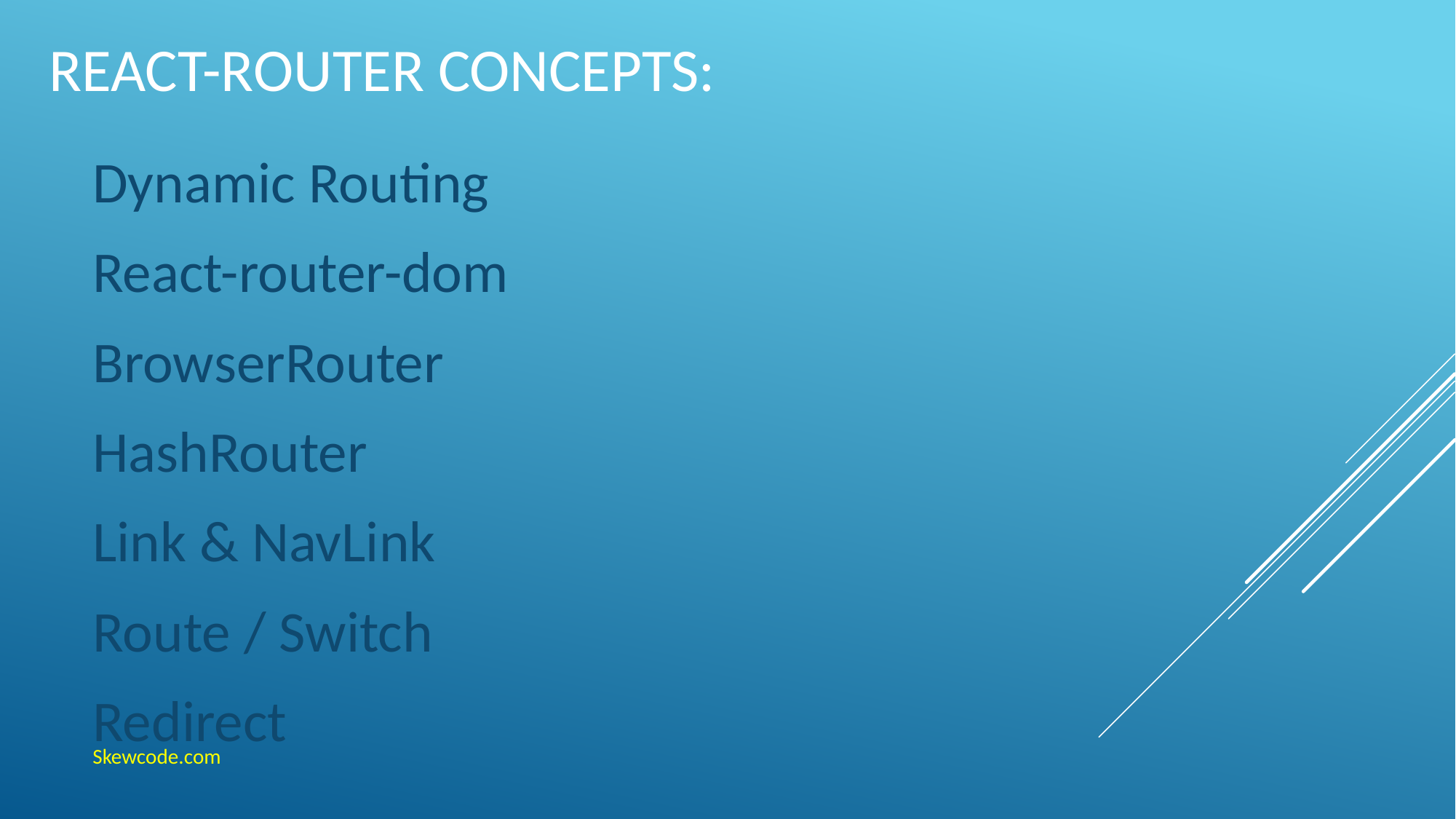

# REACT-ROUTER Concepts:
Dynamic Routing
React-router-dom
BrowserRouter
HashRouter
Link & NavLink
Route / Switch
Redirect

Skewcode.com